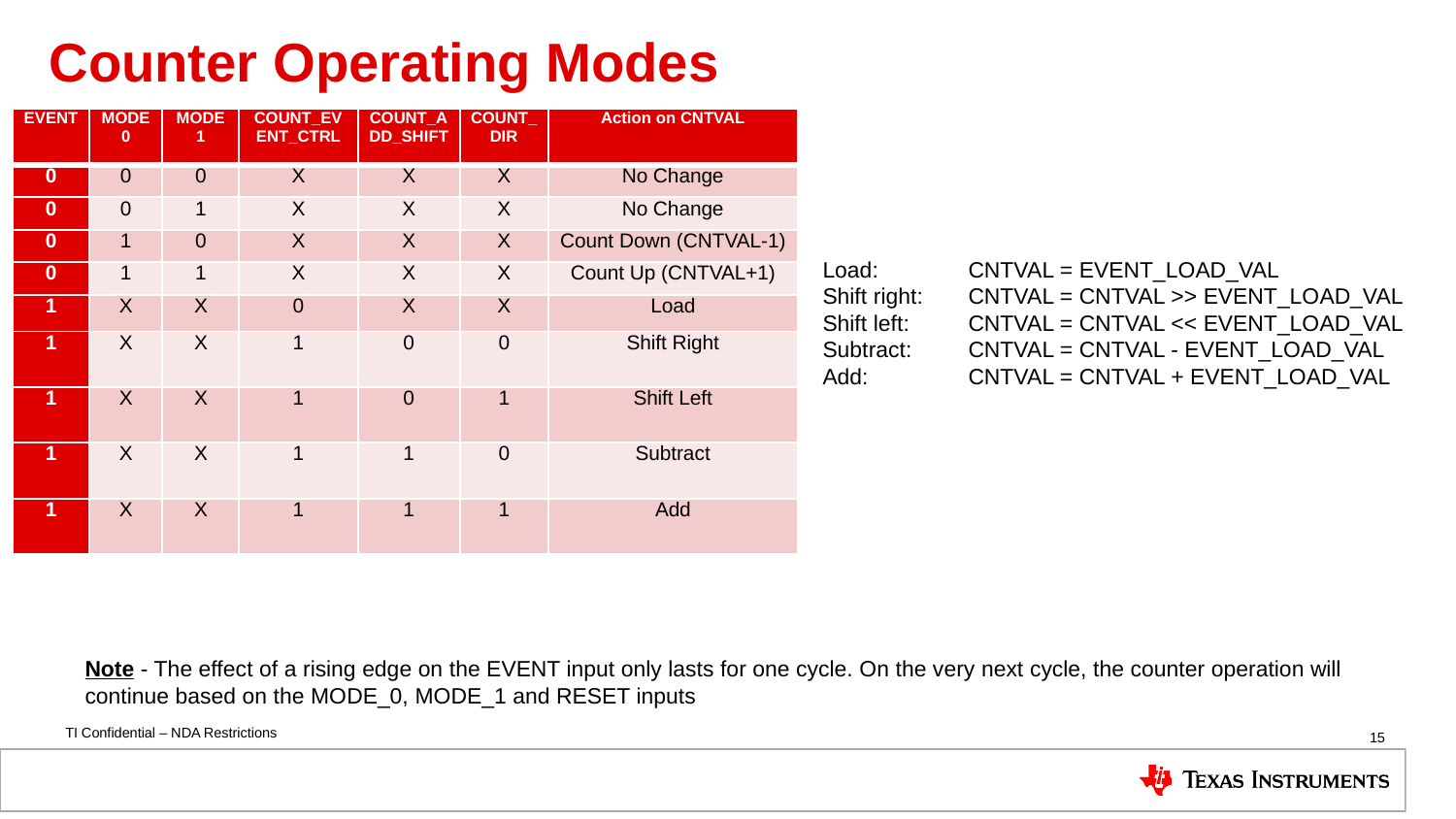

# Counter Operating Modes
| EVENT | MODE0 | MODE1 | COUNT\_EVENT\_CTRL | COUNT\_ADD\_SHIFT | COUNT\_DIR | Action on CNTVAL |
| --- | --- | --- | --- | --- | --- | --- |
| 0 | 0 | 0 | X | X | X | No Change |
| 0 | 0 | 1 | X | X | X | No Change |
| 0 | 1 | 0 | X | X | X | Count Down (CNTVAL-1) |
| 0 | 1 | 1 | X | X | X | Count Up (CNTVAL+1) |
| 1 | X | X | 0 | X | X | Load |
| 1 | X | X | 1 | 0 | 0 | Shift Right |
| 1 | X | X | 1 | 0 | 1 | Shift Left |
| 1 | X | X | 1 | 1 | 0 | Subtract |
| 1 | X | X | 1 | 1 | 1 | Add |
Load: 	CNTVAL = EVENT_LOAD_VAL
Shift right: 	CNTVAL = CNTVAL >> EVENT_LOAD_VAL
Shift left: 	CNTVAL = CNTVAL << EVENT_LOAD_VAL
Subtract: 	CNTVAL = CNTVAL - EVENT_LOAD_VAL
Add: 	CNTVAL = CNTVAL + EVENT_LOAD_VAL
Note - The effect of a rising edge on the EVENT input only lasts for one cycle. On the very next cycle, the counter operation will continue based on the MODE_0, MODE_1 and RESET inputs
15